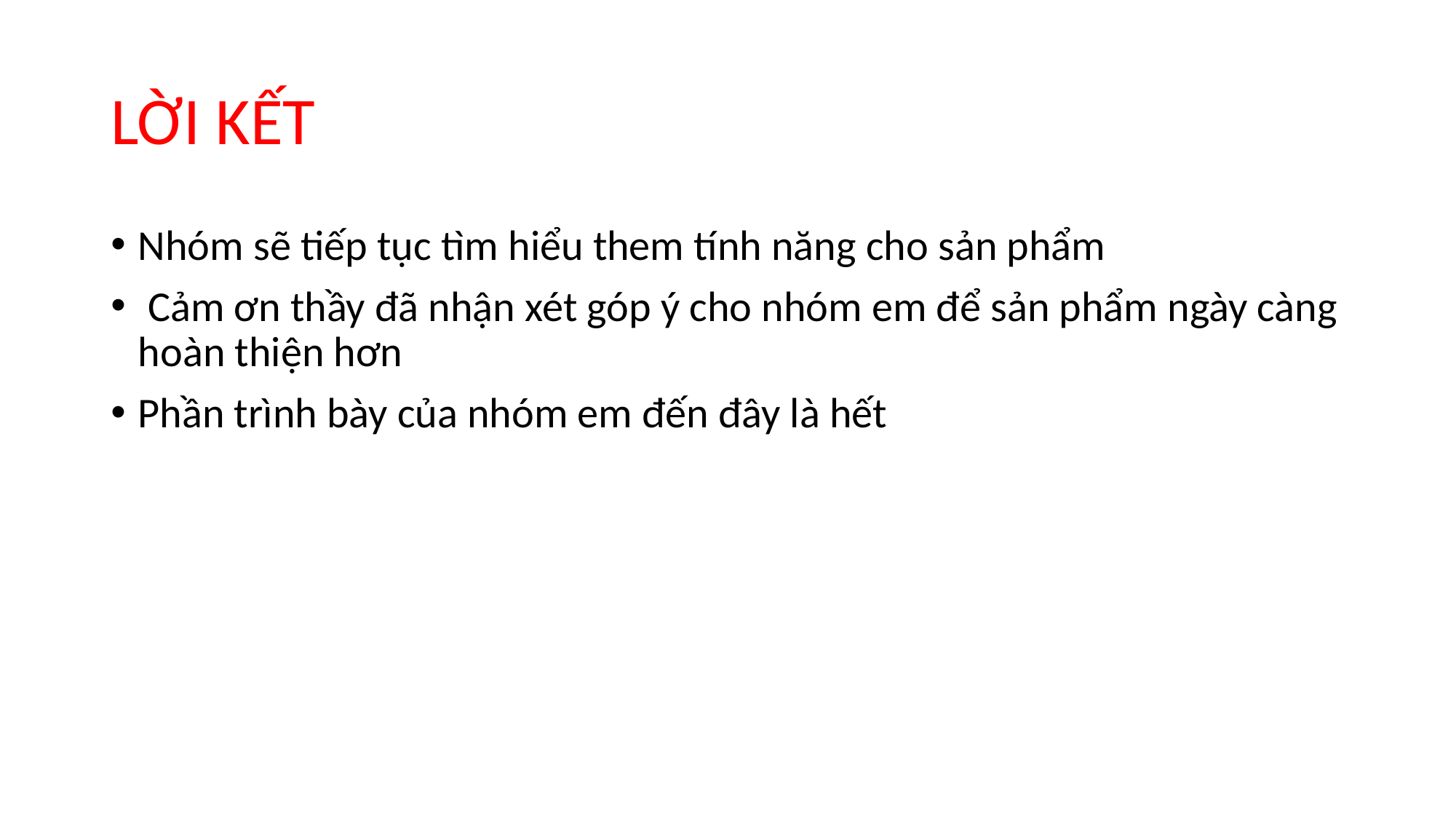

# LỜI KẾT
Nhóm sẽ tiếp tục tìm hiểu them tính năng cho sản phẩm
 Cảm ơn thầy đã nhận xét góp ý cho nhóm em để sản phẩm ngày càng hoàn thiện hơn
Phần trình bày của nhóm em đến đây là hết